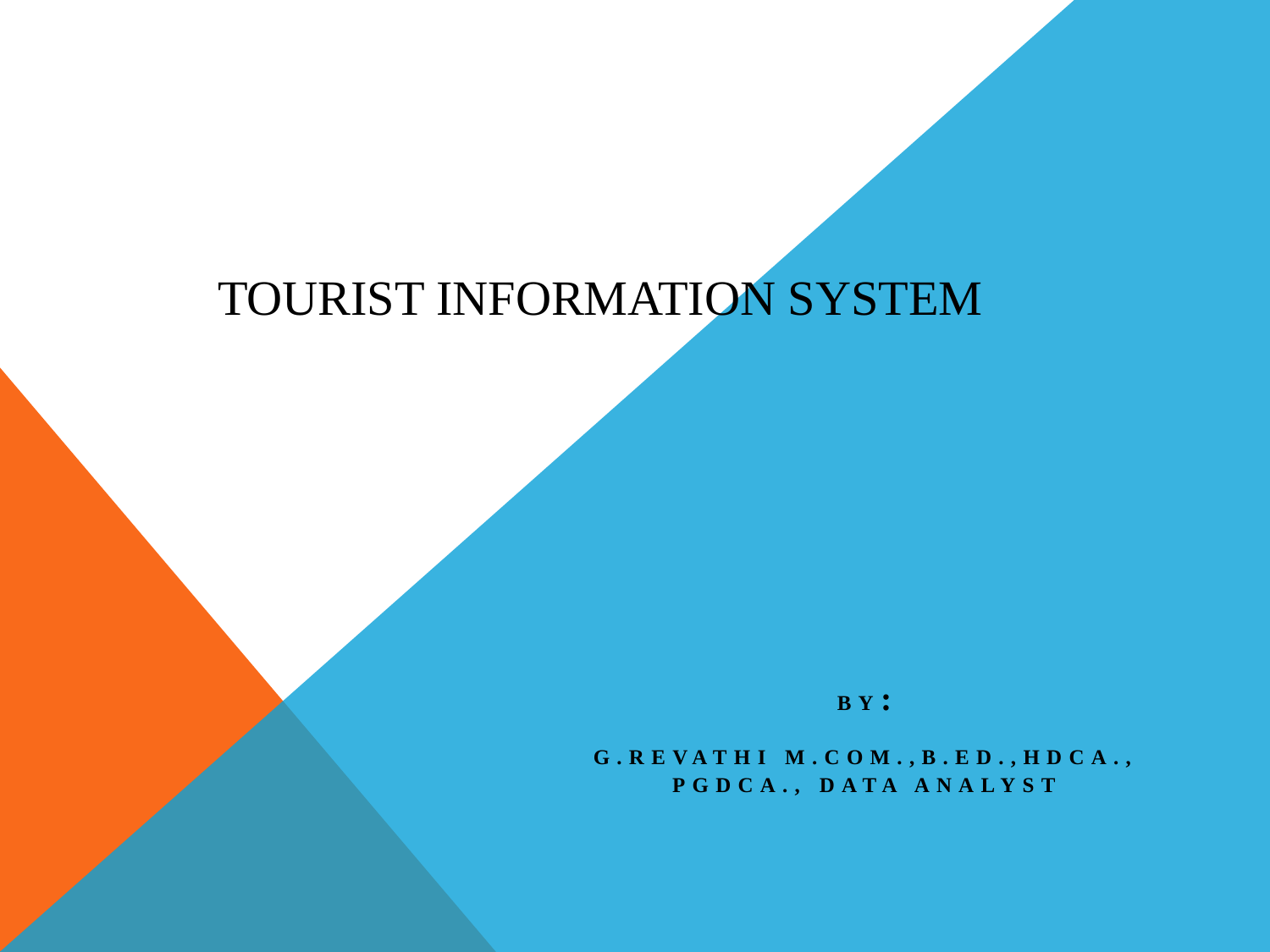

# TOURIST INFORMATION SYSTEM
BY:
     G.REVATHI M.com.,B.ED.,HDCA.,       PGDca., Data Analyst